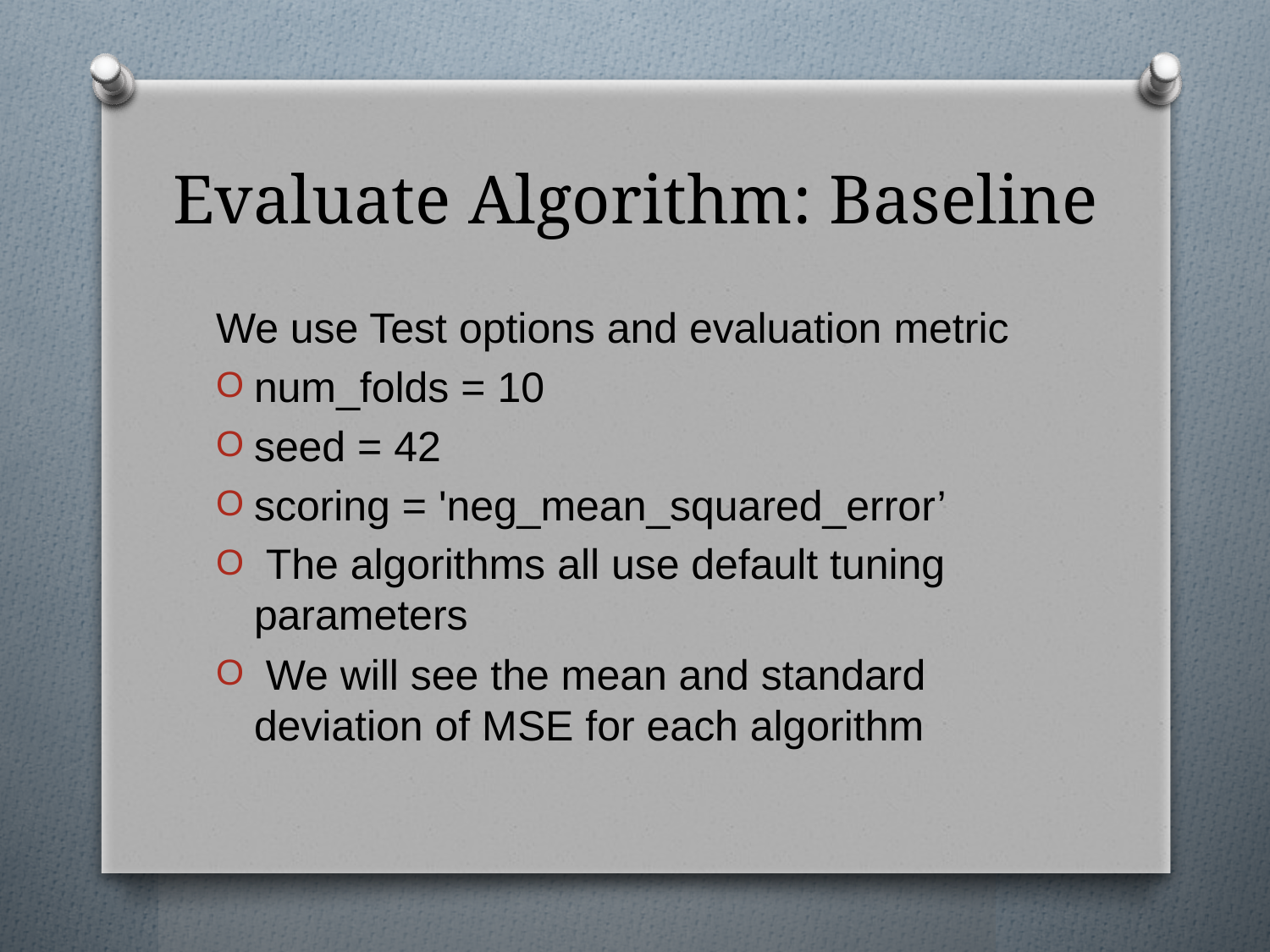

# Evaluate Algorithm: Baseline
We use Test options and evaluation metric
num_folds = 10
seed = 42
scoring = 'neg_mean_squared_error’
 The algorithms all use default tuning parameters
 We will see the mean and standard deviation of MSE for each algorithm